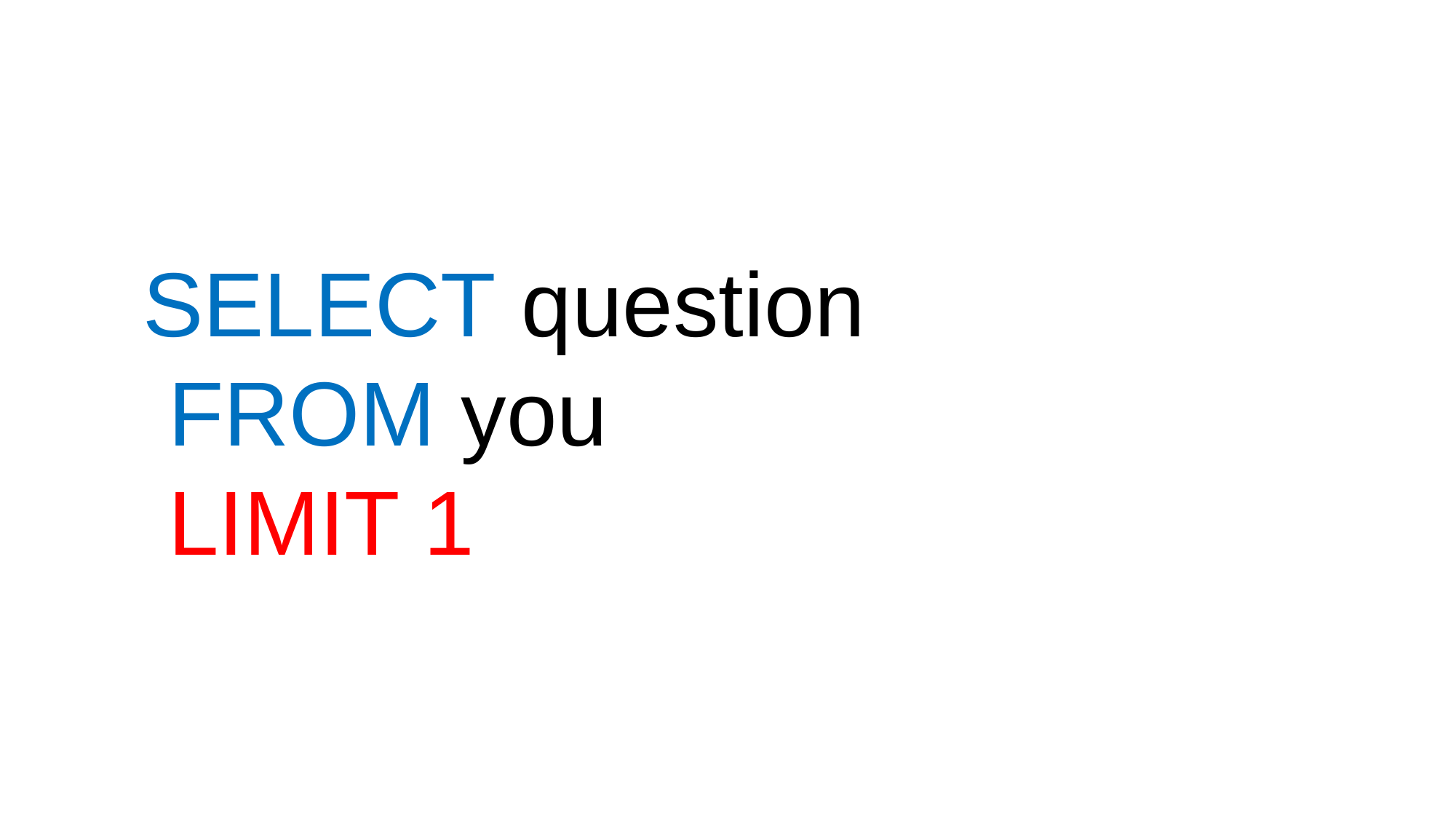

# SELECT question FROM you LIMIT 1